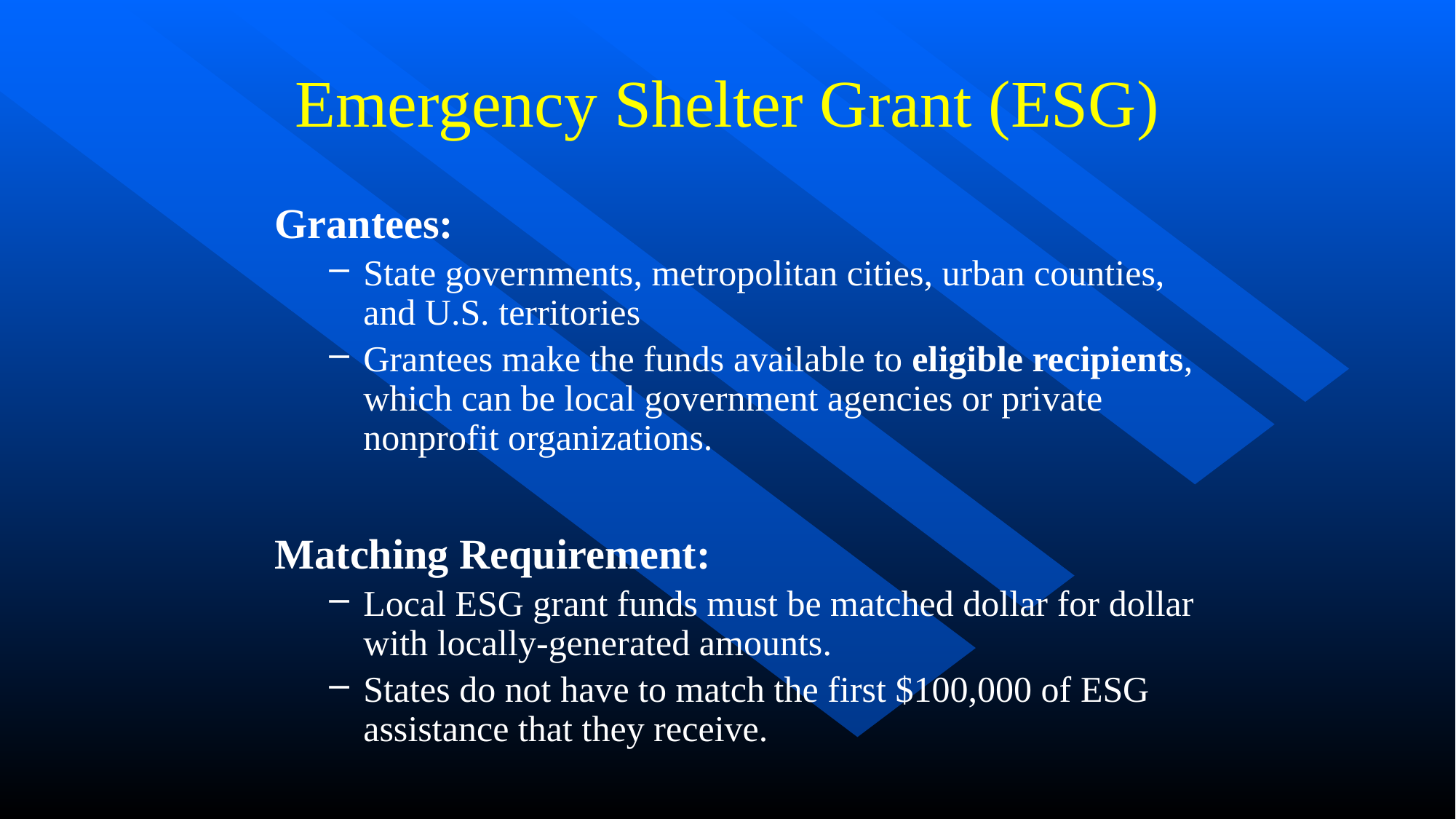

# Emergency Shelter Grant (ESG)
Grantees:
State governments, metropolitan cities, urban counties, and U.S. territories
Grantees make the funds available to eligible recipients, which can be local government agencies or private nonprofit organizations.

Matching Requirement:
Local ESG grant funds must be matched dollar for dollar with locally-generated amounts.
States do not have to match the first $100,000 of ESG assistance that they receive.